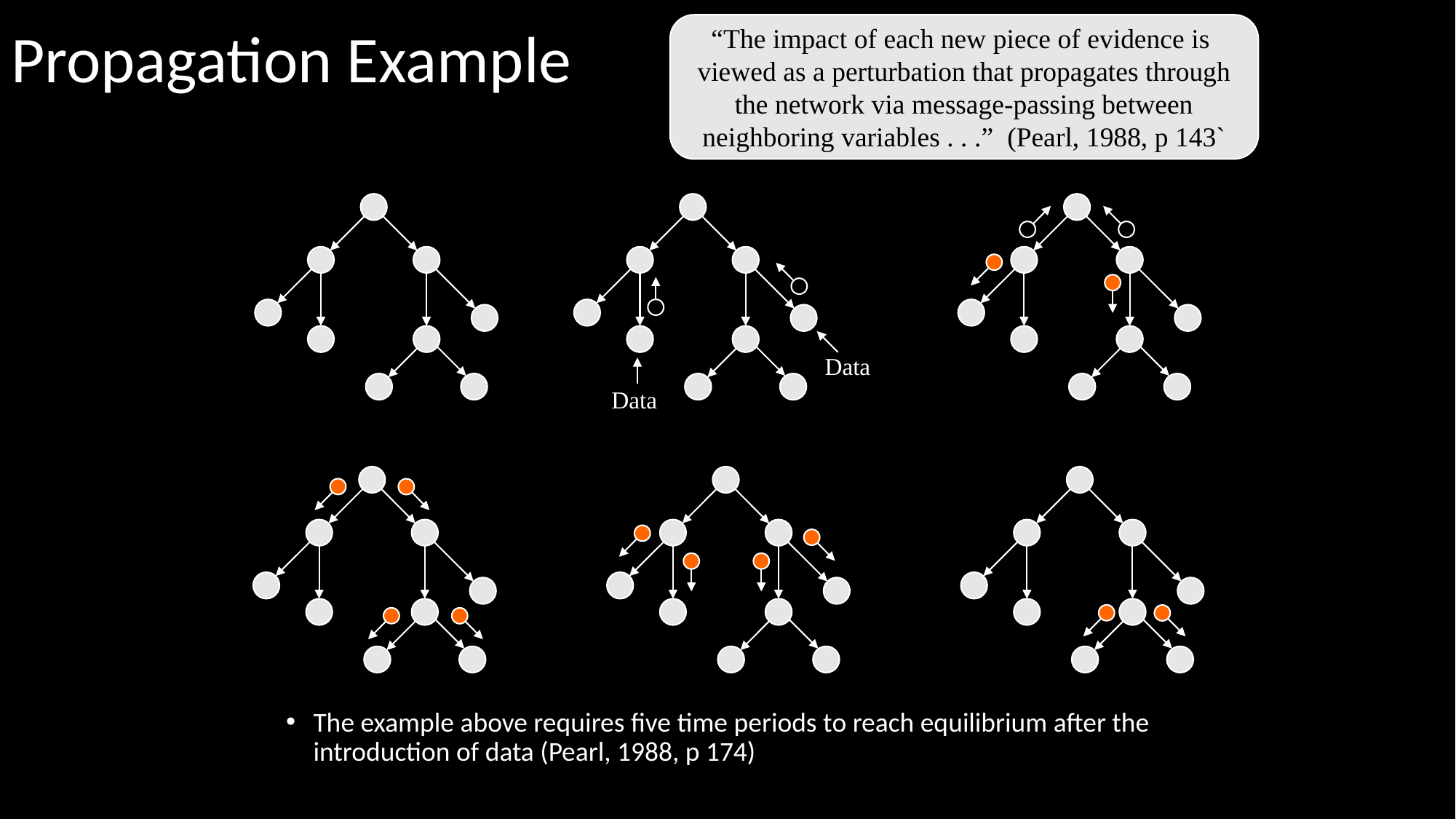

“The impact of each new piece of evidence is
viewed as a perturbation that propagates through
the network via message-passing between
neighboring variables . . .”  (Pearl, 1988, p 143`
# Propagation Example

Data

Data

The example above requires five time periods to reach equilibrium after the introduction of data (Pearl, 1988, p 174)